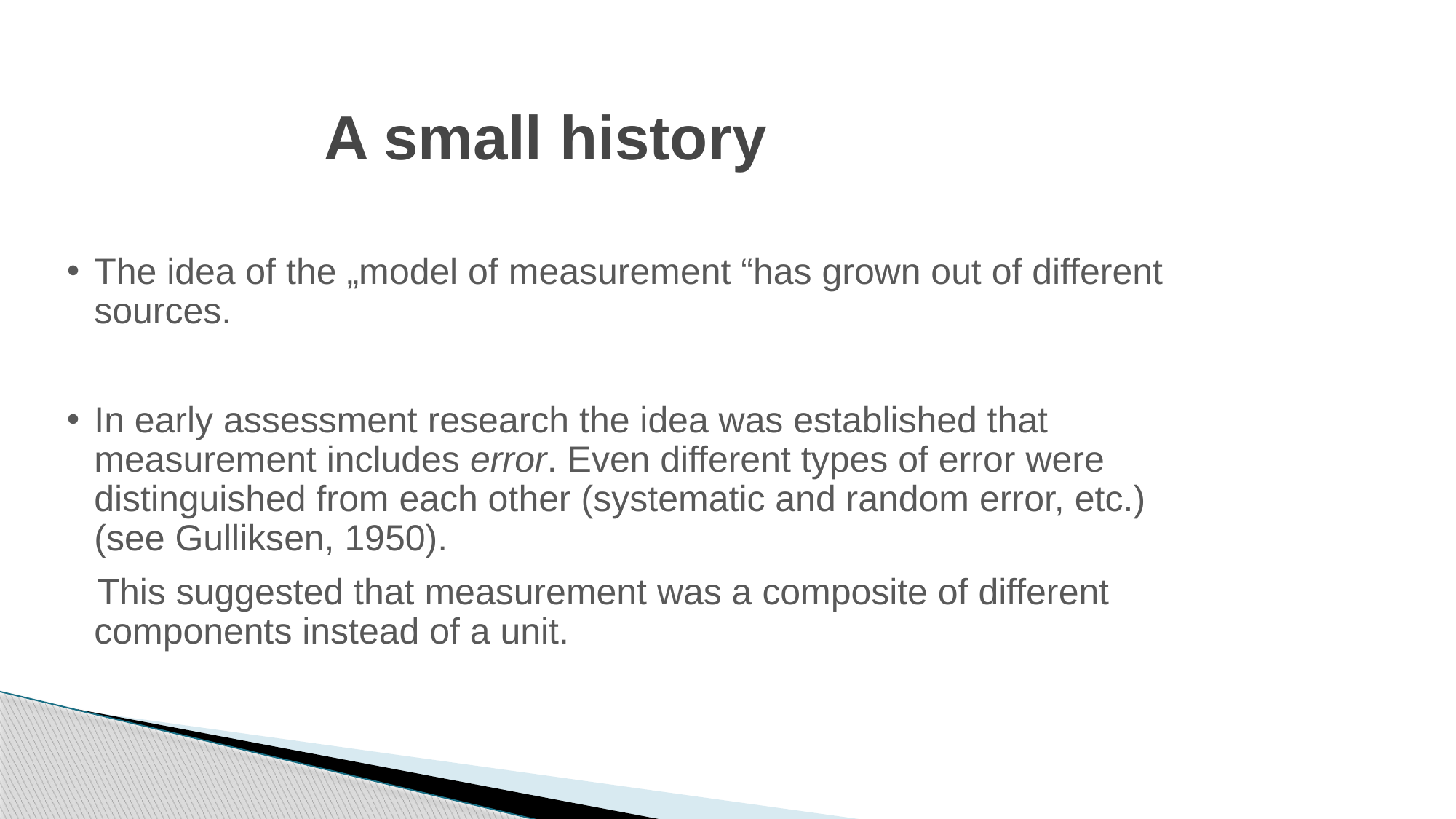

# A small history
The idea of the „model of measurement “has grown out of different sources.

In early assessment research the idea was established that measurement includes error. Even different types of error were distinguished from each other (systematic and random error, etc.) (see Gulliksen, 1950).
   This suggested that measurement was a composite of different components instead of a unit.